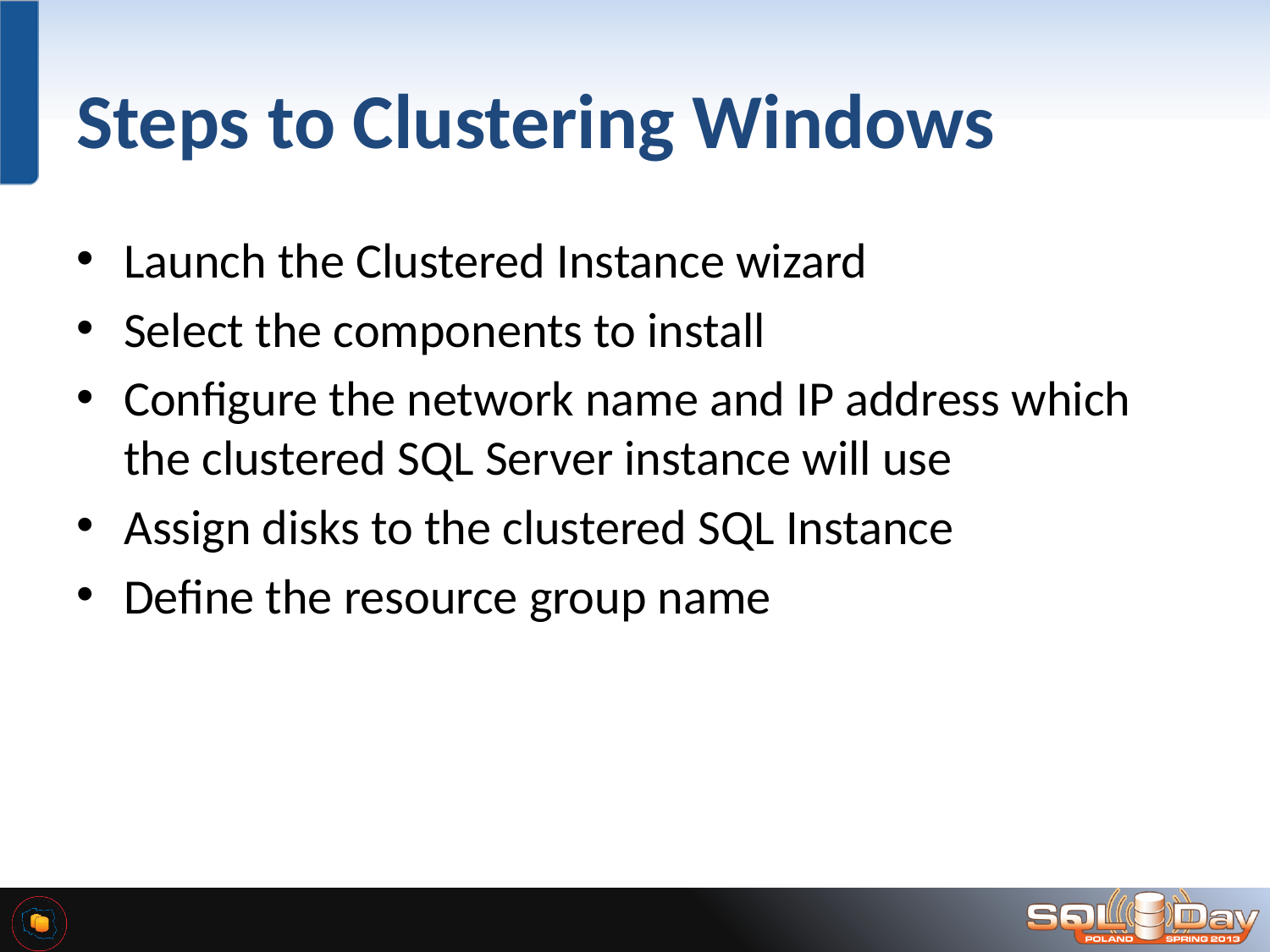

# Steps to Clustering Windows
Launch the Clustered Instance wizard
Select the components to install
Configure the network name and IP address which the clustered SQL Server instance will use
Assign disks to the clustered SQL Instance
Define the resource group name